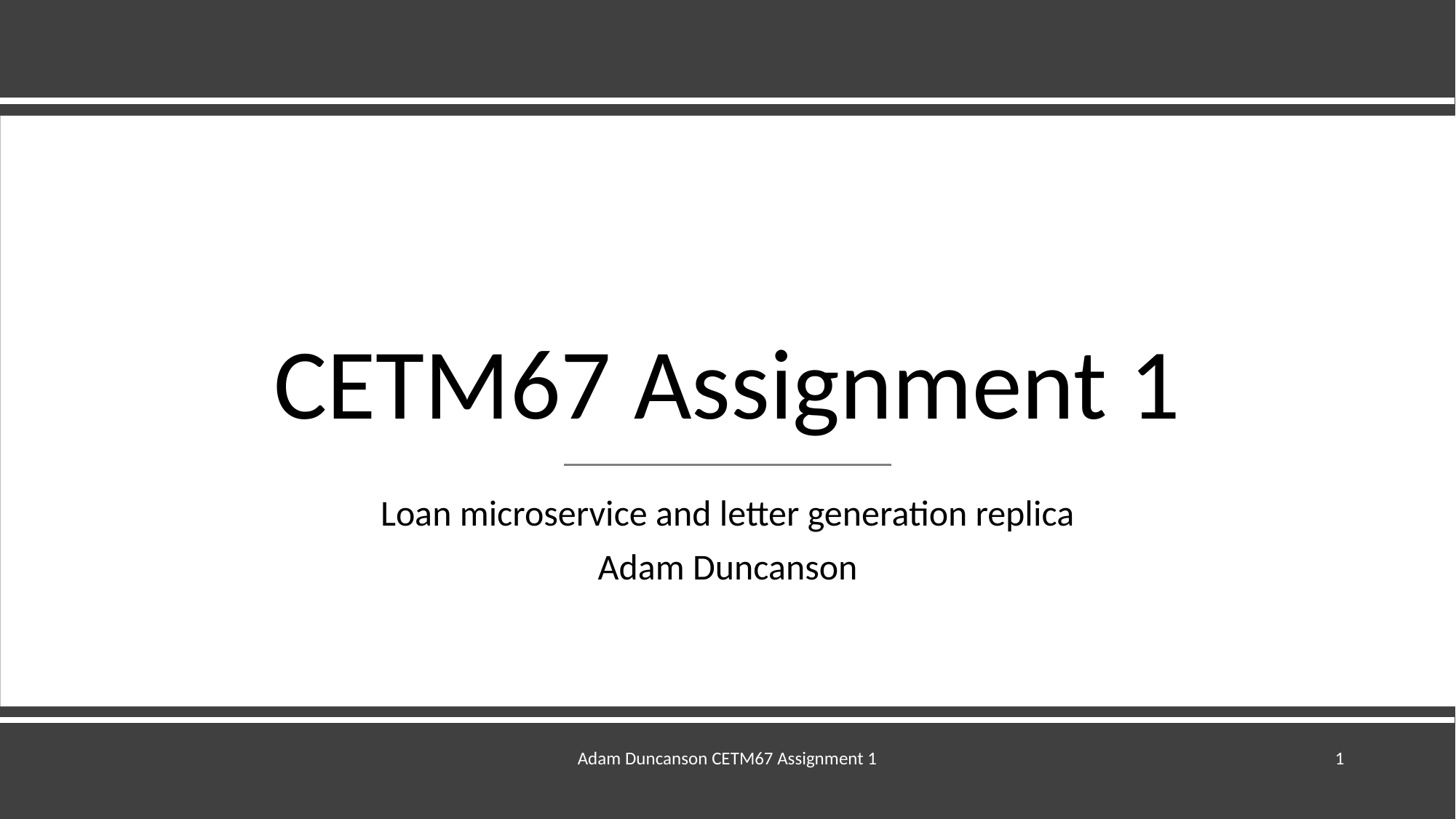

# CETM67 Assignment 1
Loan microservice and letter generation replica
Adam Duncanson
Adam Duncanson CETM67 Assignment 1
1